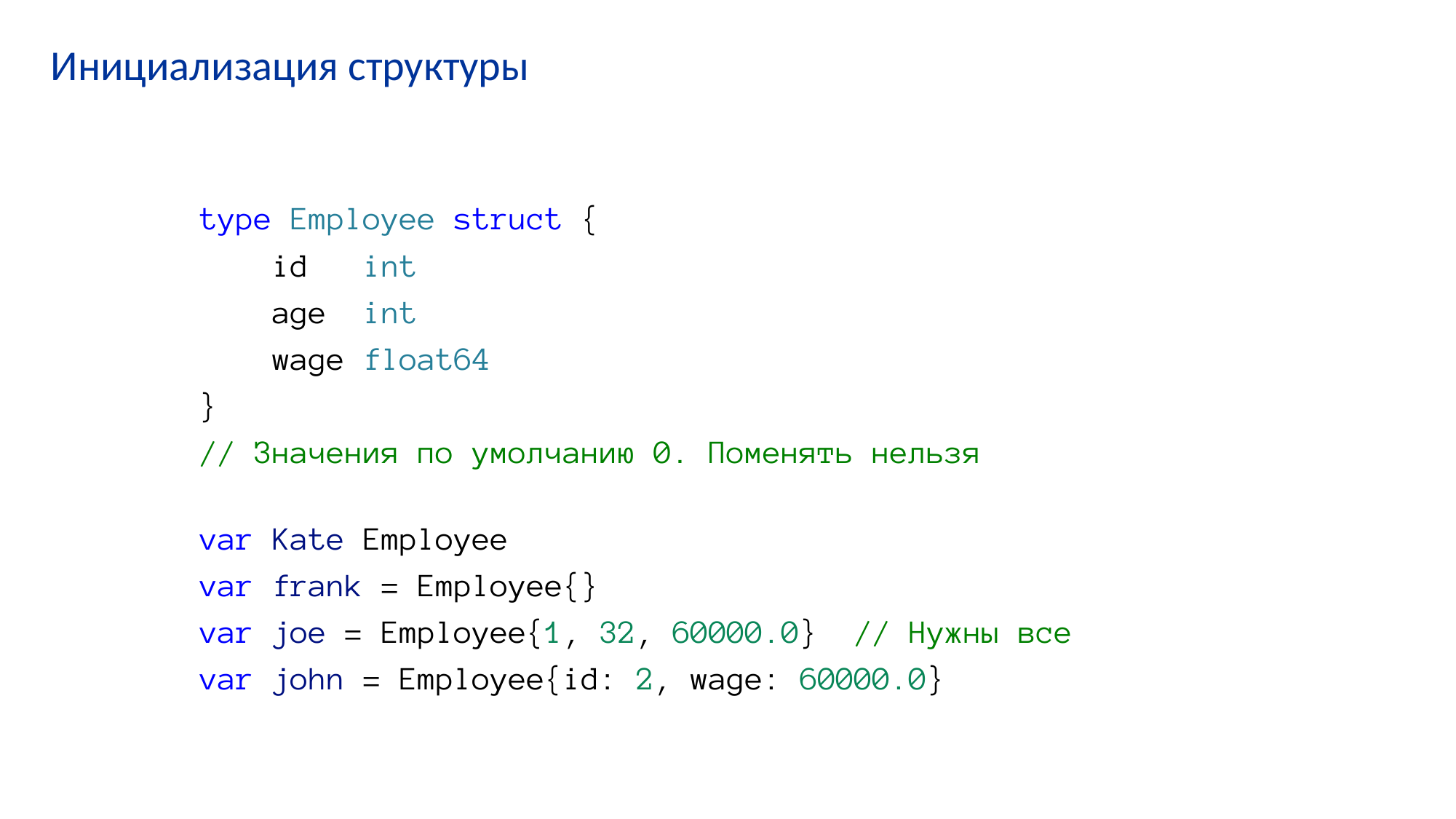

# Инициализация структуры
type Employee struct {
    id   int
    age  int
    wage float64
}
// Значения по умолчанию 0. Поменять нельзя
var Kate Employee
var frank = Employee{}
var joe = Employee{1, 32, 60000.0}  // Нужны все
var john = Employee{id: 2, wage: 60000.0}